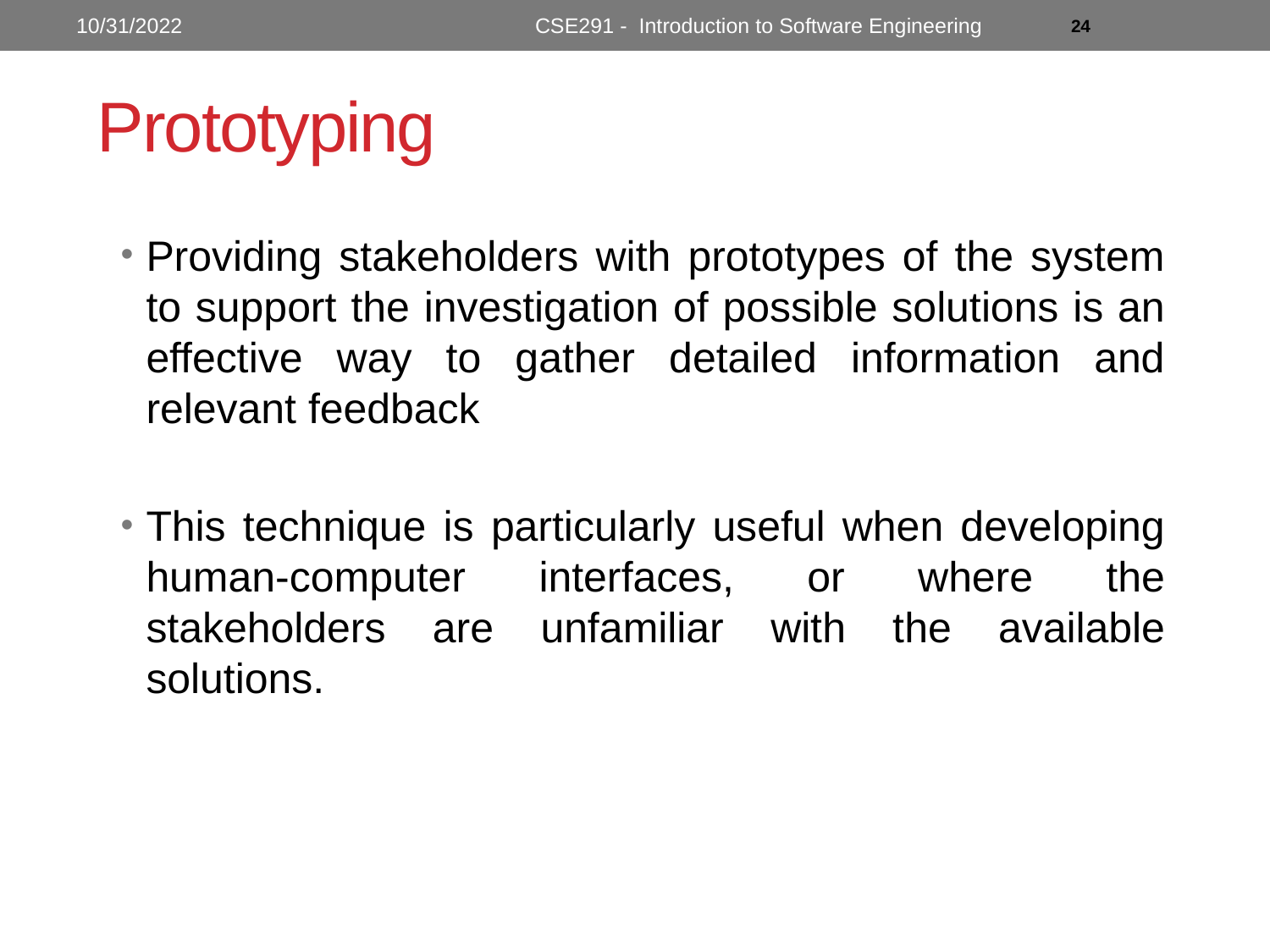

10/31/2022
CSE291 -  Introduction to Software Engineering
24
# Prototyping
Providing stakeholders with prototypes of the system to support the investigation of possible solutions is an effective way to gather detailed information and relevant feedback

This technique is particularly useful when developing human-computer interfaces, or where the stakeholders are unfamiliar with the available solutions.